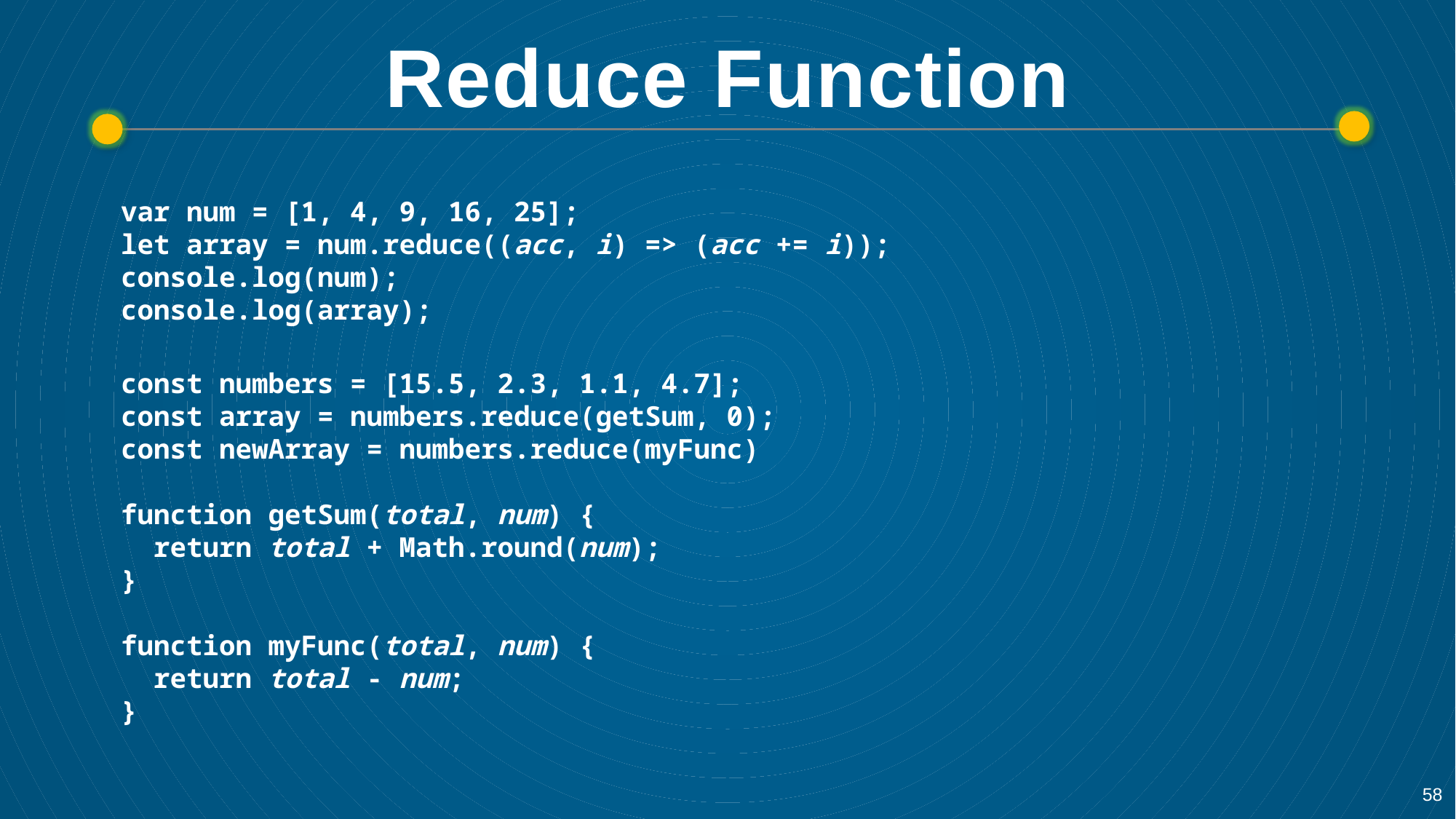

# Reduce Function

var num = [1, 4, 9, 16, 25];
let array = num.reduce((acc, i) => (acc += i));
console.log(num);
console.log(array);
const numbers = [15.5, 2.3, 1.1, 4.7];
const array = numbers.reduce(getSum, 0);
const newArray = numbers.reduce(myFunc)
function getSum(total, num) {
  return total + Math.round(num);
}
function myFunc(total, num) {
  return total - num;
}
58